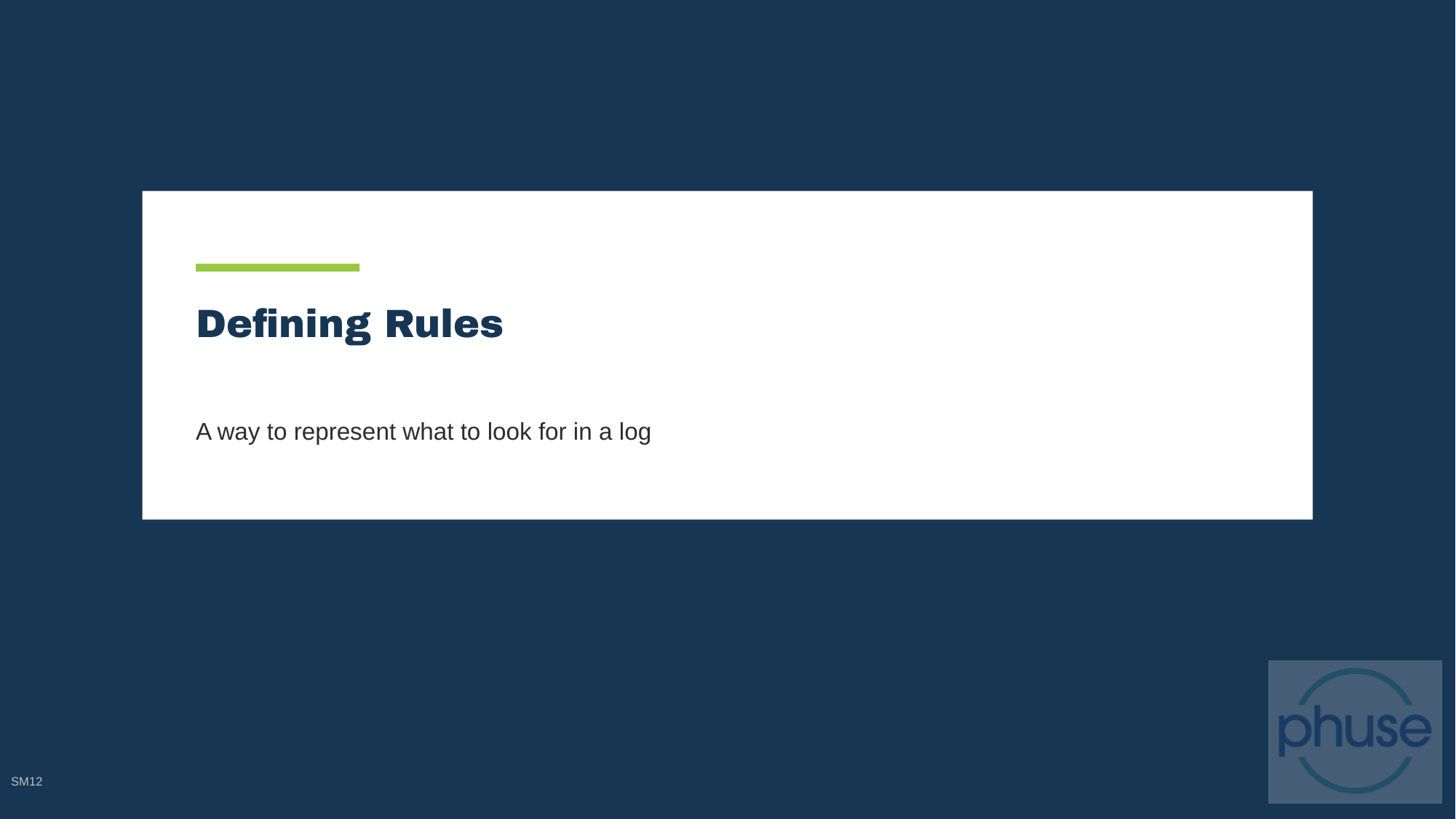

# Defining Rules
A way to represent what to look for in a log
SM12